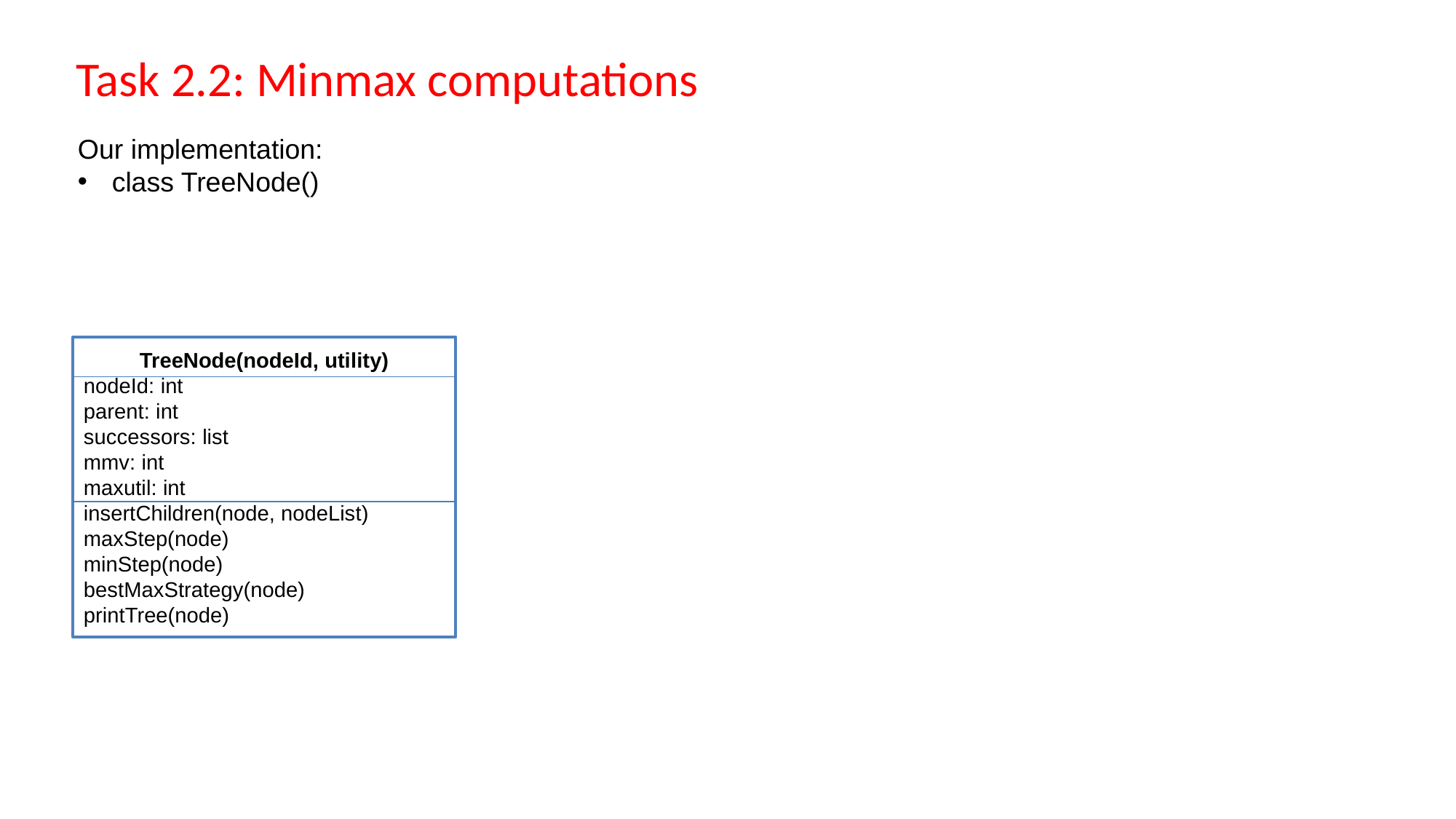

Task 2.2: Minmax computations

Our implementation:
class TreeNode()

TreeNode(nodeId, utility)
nodeId: int
parent: int
successors: list
mmv: int
maxutil: int
insertChildren(node, nodeList)
maxStep(node)
minStep(node)
bestMaxStrategy(node)
printTree(node)